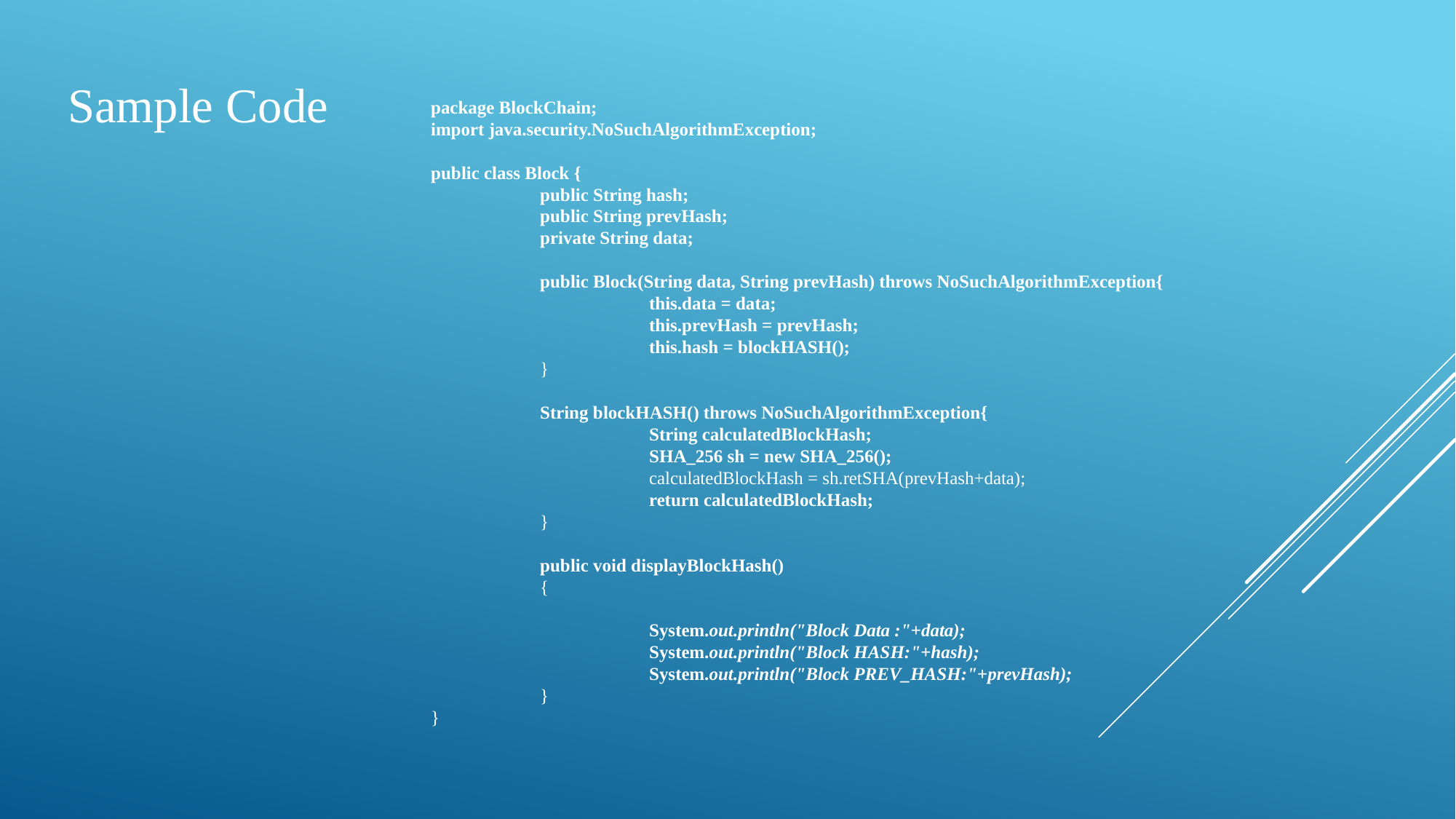

Sample Code
package BlockChain;
import java.security.NoSuchAlgorithmException;

public class Block {
	public String hash;
	public String prevHash;
	private String data;

	public Block(String data, String prevHash) throws NoSuchAlgorithmException{
		this.data = data;
		this.prevHash = prevHash;
		this.hash = blockHASH();
	}

	String blockHASH() throws NoSuchAlgorithmException{
		String calculatedBlockHash;
		SHA_256 sh = new SHA_256();
		calculatedBlockHash = sh.retSHA(prevHash+data);
		return calculatedBlockHash;
	}

	public void displayBlockHash()
	{

		System.out.println("Block Data :"+data);
		System.out.println("Block HASH:"+hash);
		System.out.println("Block PREV_HASH:"+prevHash);
	}
}